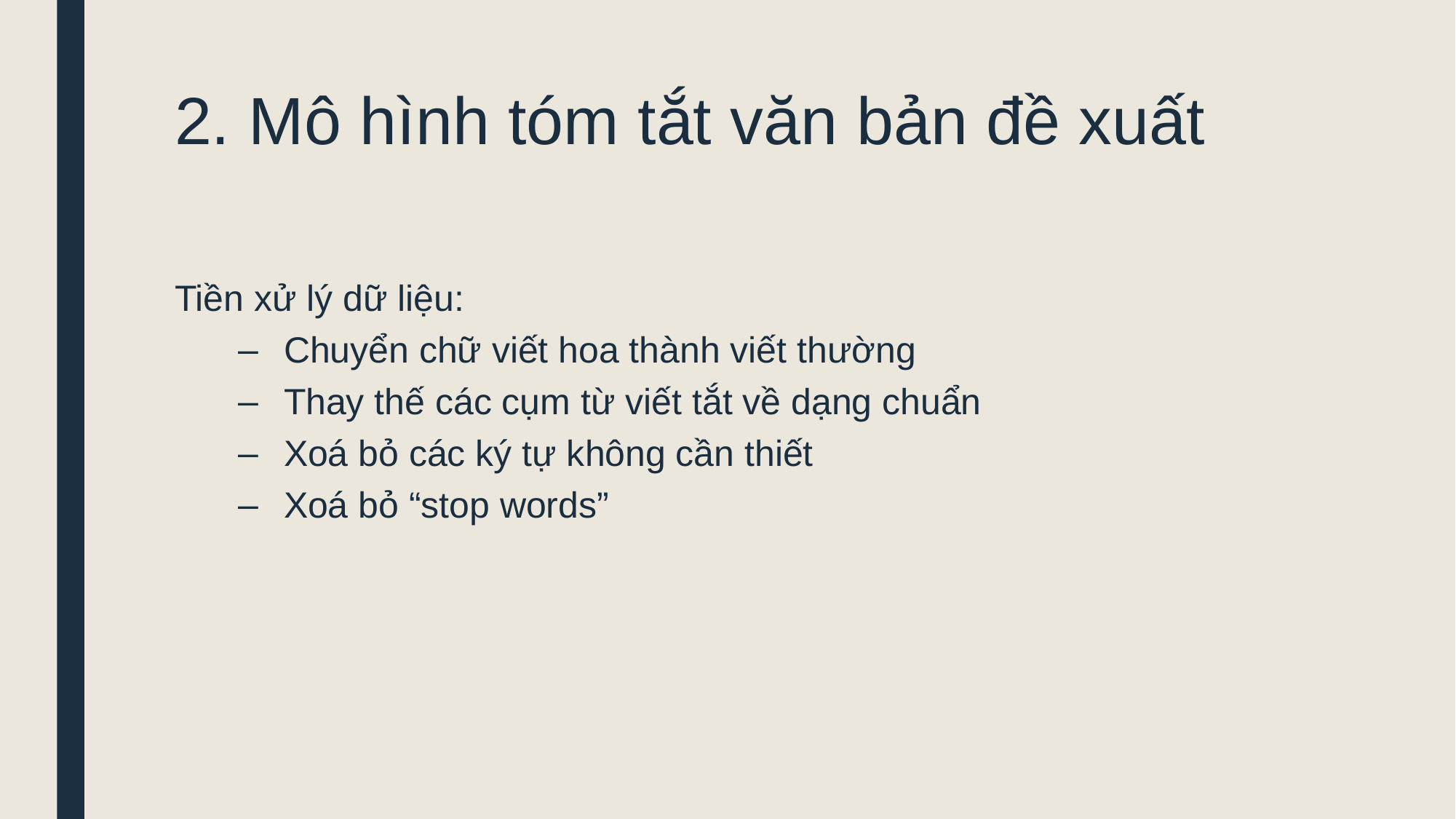

# 2. Mô hình tóm tắt văn bản đề xuất
Tiền xử lý dữ liệu:
Chuyển chữ viết hoa thành viết thường
Thay thế các cụm từ viết tắt về dạng chuẩn
Xoá bỏ các ký tự không cần thiết
Xoá bỏ “stop words”